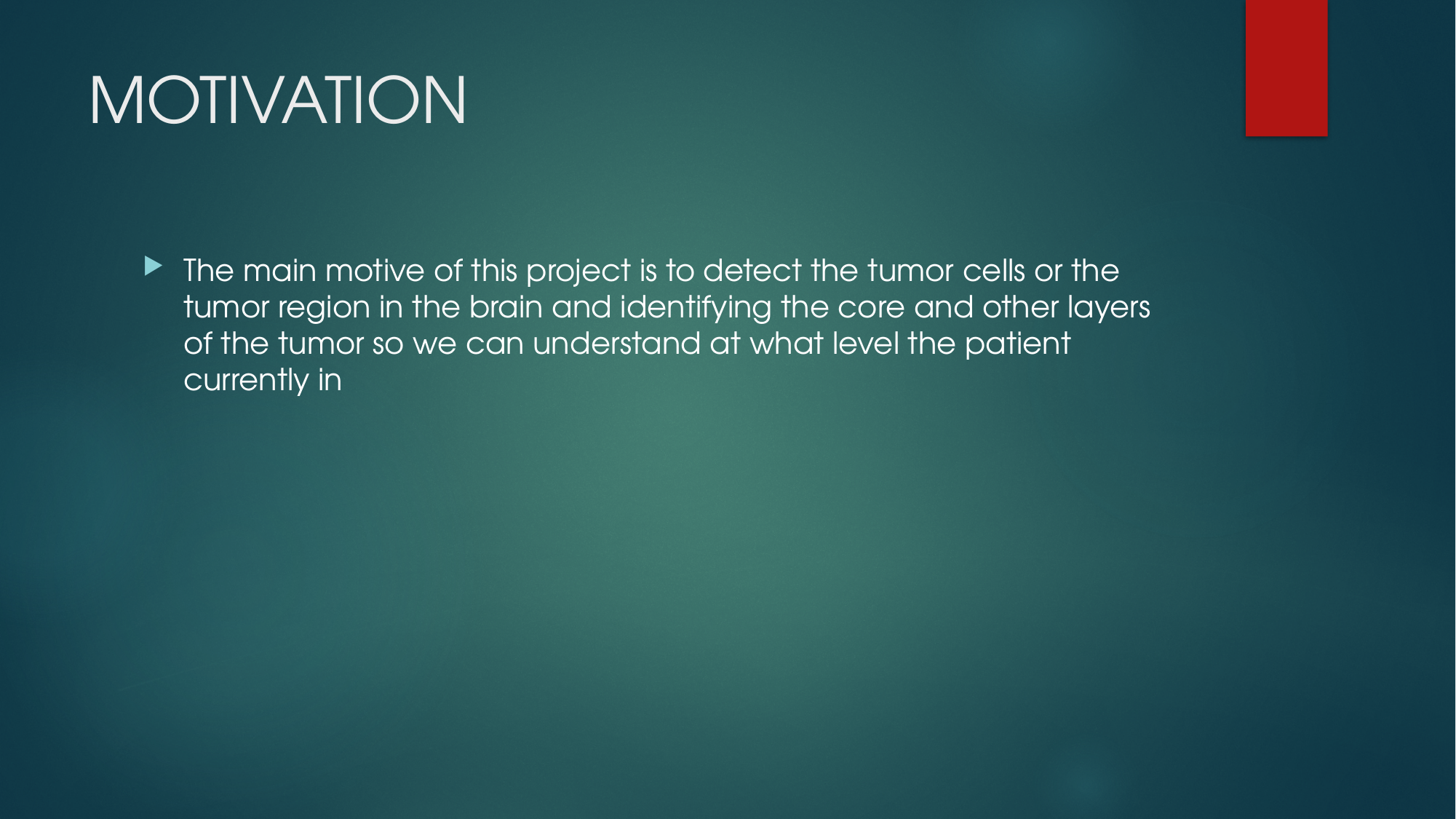

# MOTIVATION
The main motive of this project is to detect the tumor cells or the tumor region in the brain and identifying the core and other layers of the tumor so we can understand at what level the patient currently in